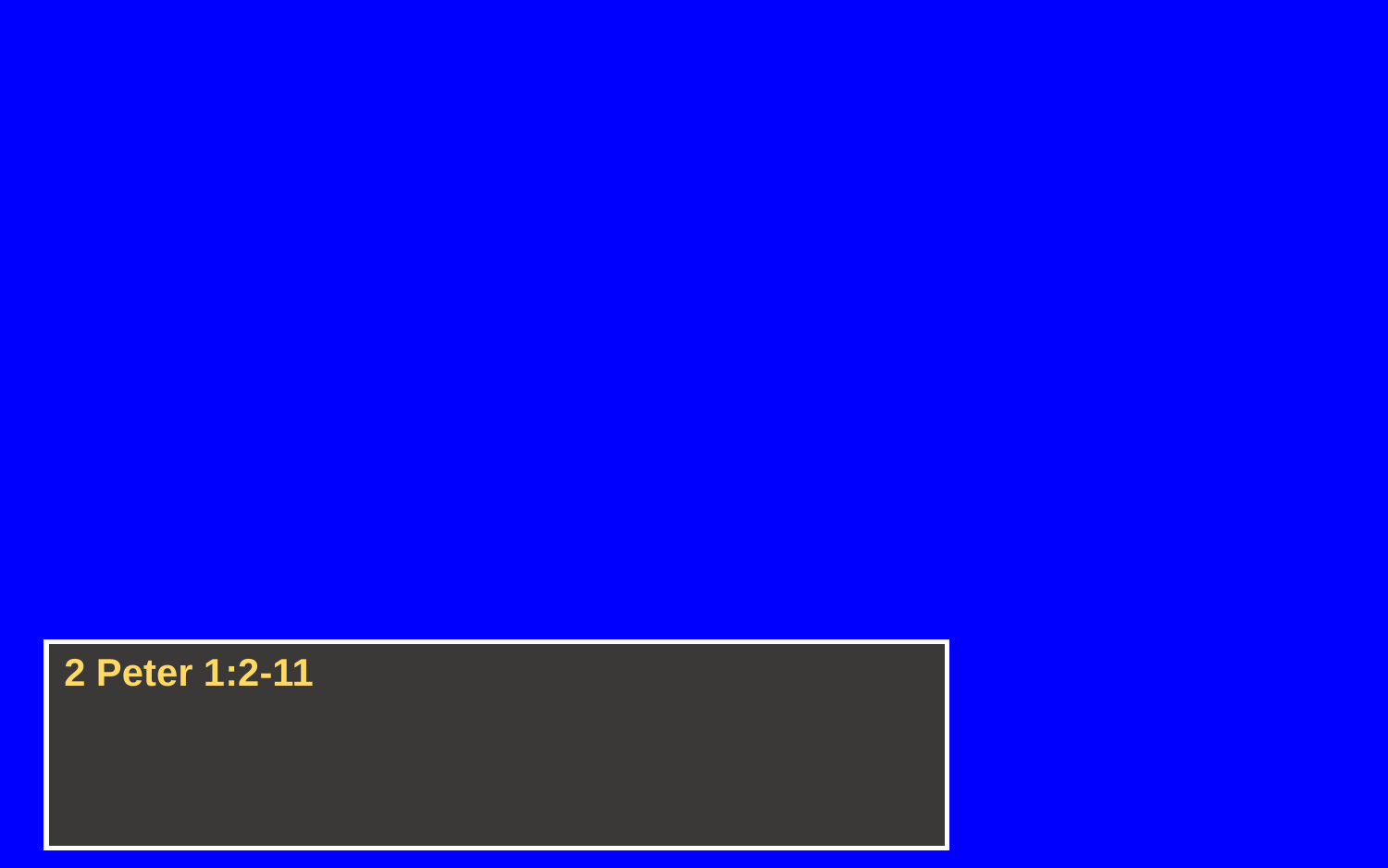

2 Peter 1:2-11
.. of him that hath called us to glory and virtue: